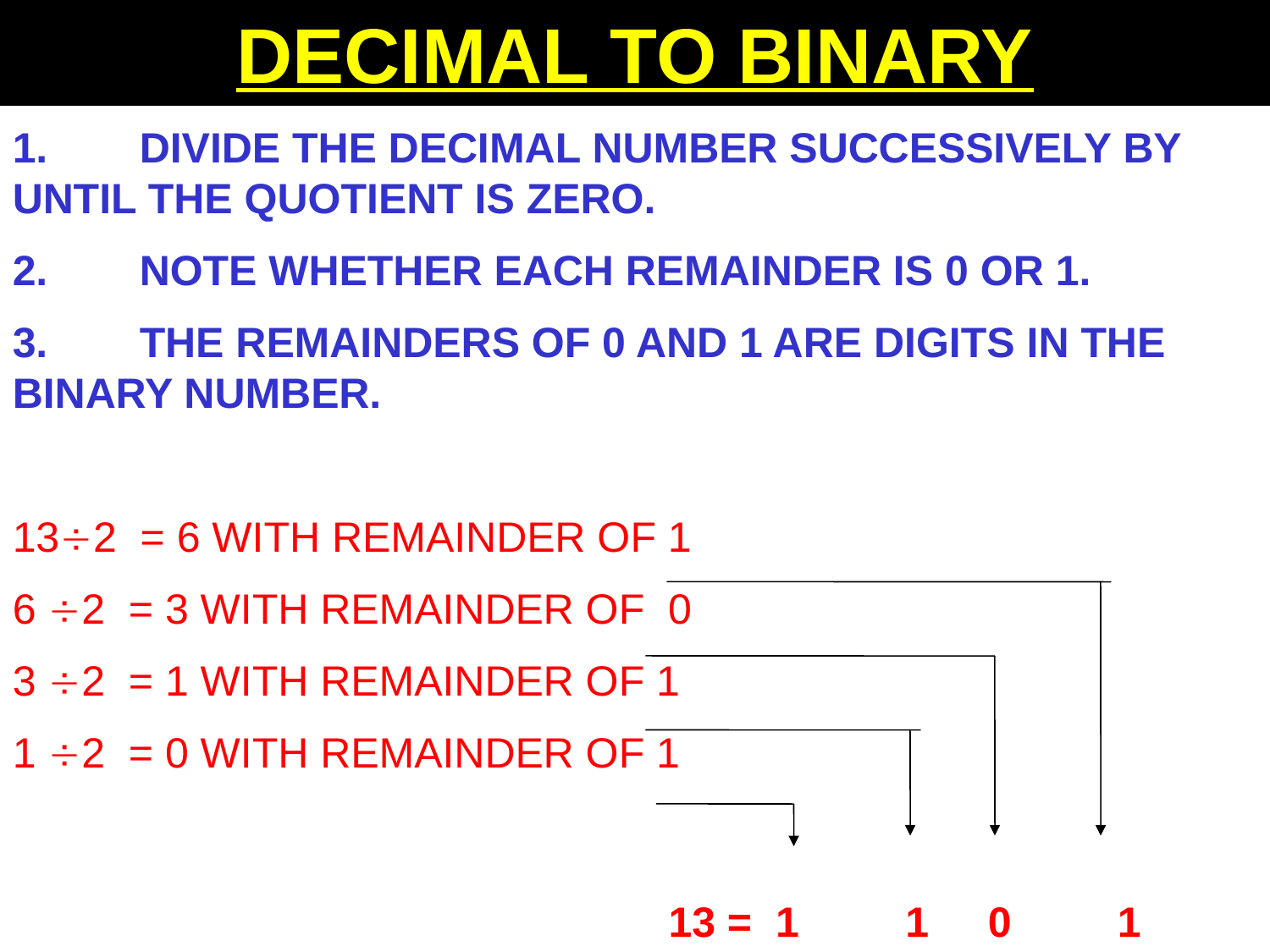

DECIMAL TO BINARY
CONVERTING DECIMAL TO BINARY
1.	DIVIDE THE DECIMAL NUMBER SUCCESSIVELY BY UNTIL THE QUOTIENT IS ZERO.
2. 	NOTE WHETHER EACH REMAINDER IS 0 OR 1.
3.	THE REMAINDERS OF 0 AND 1 ARE DIGITS IN THE BINARY NUMBER.

13÷2  = 6 WITH REMAINDER OF 1
6 ÷2  = 3 WITH REMAINDER OF  0
3 ÷2  = 1 WITH REMAINDER OF 1
1 ÷2  = 0 WITH REMAINDER OF 1

13 =  1         1     0         1